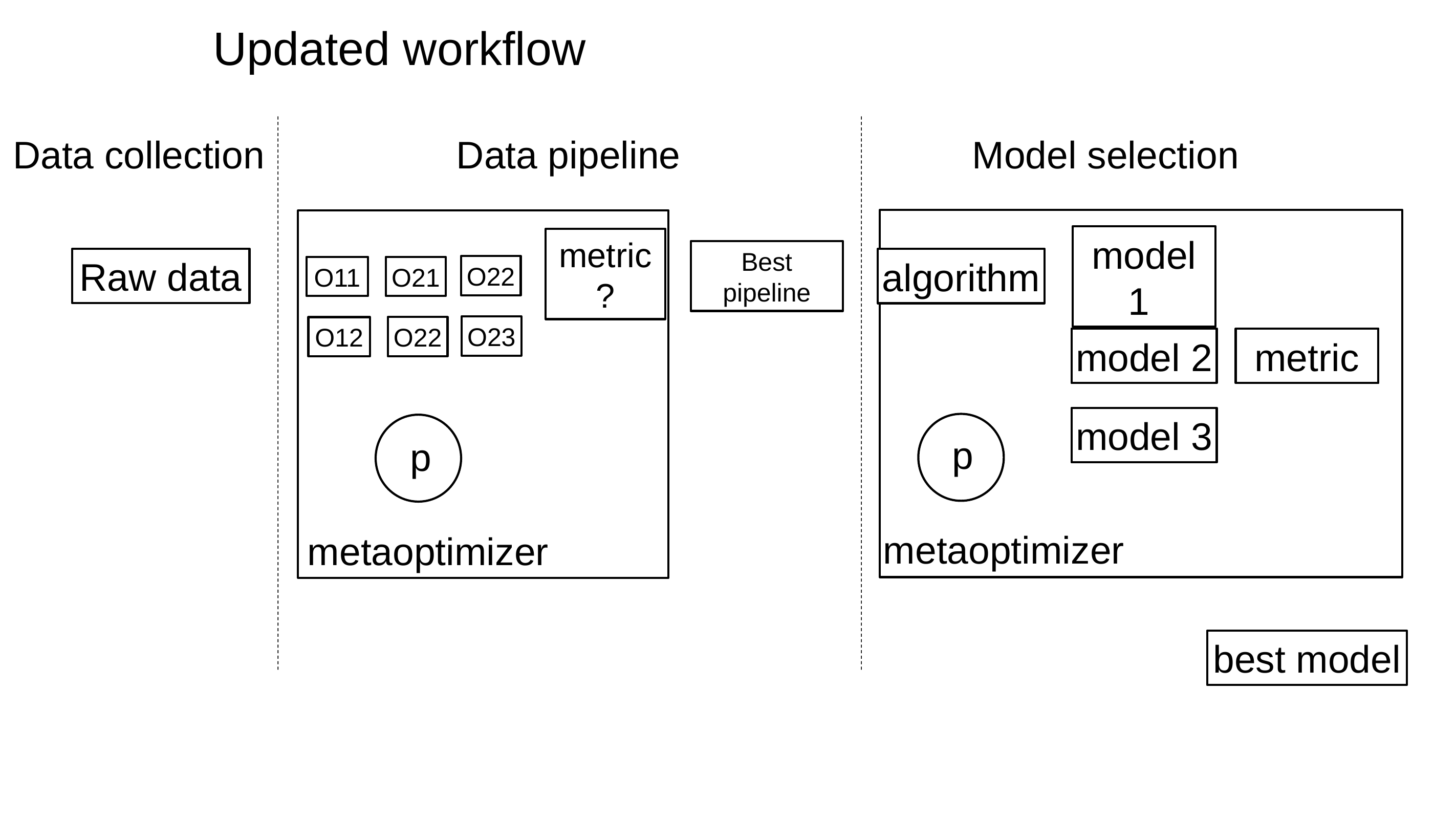

Updated workflow

Data collection
Data pipeline
Model selection

Raw data
model 1
metric?
O22
Best pipeline
O21
algorithm
O11

O23
O22

O12
model 2
metric

model 3

p
p
metaoptimizer
metaoptimizer
best model